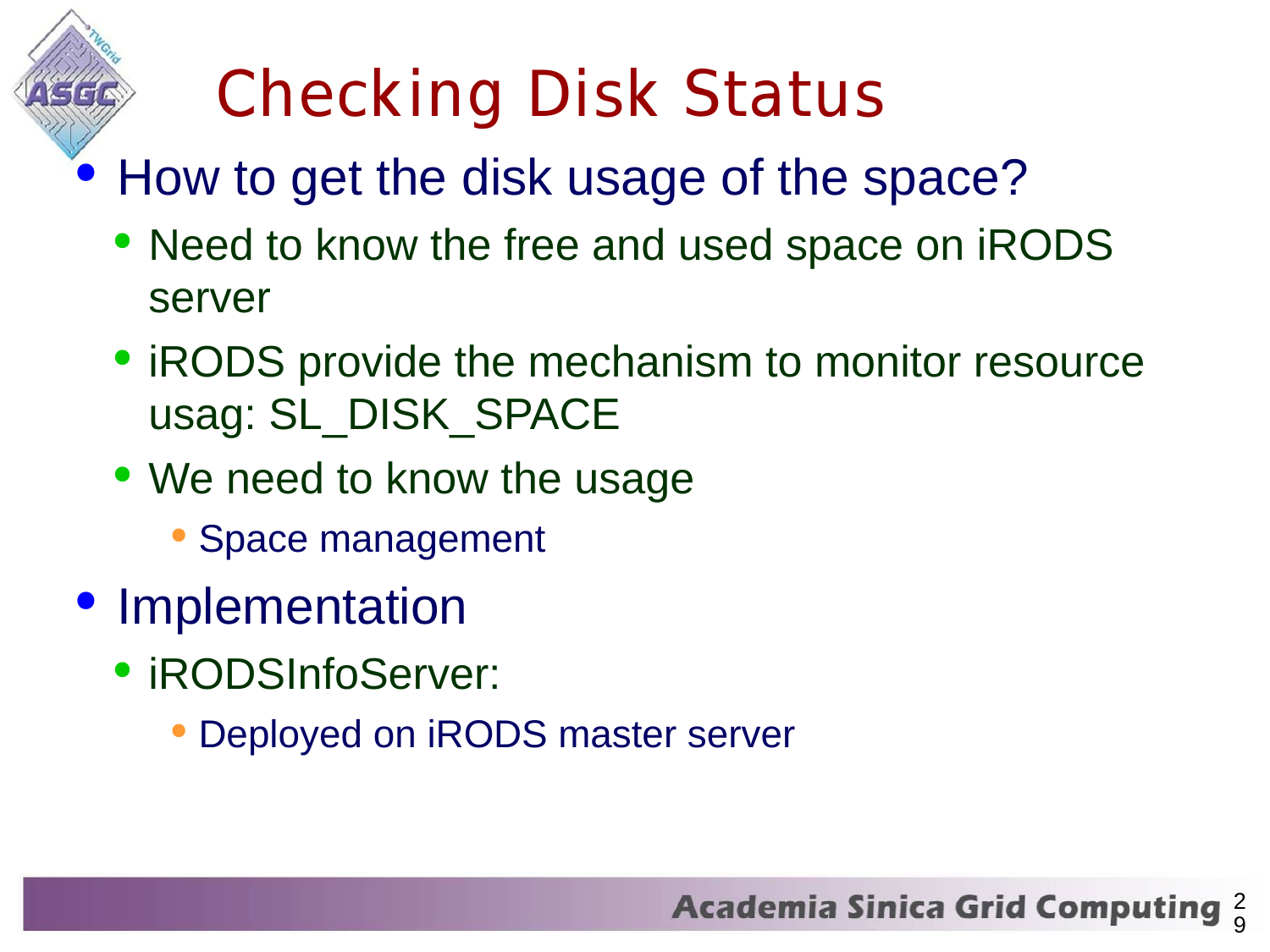

# Checking Disk Status
How to get the disk usage of the space?
Need to know the free and used space on iRODS server
iRODS provide the mechanism to monitor resource usag: SL_DISK_SPACE
We need to know the usage
Space management
Implementation
iRODSInfoServer:
Deployed on iRODS master server

29